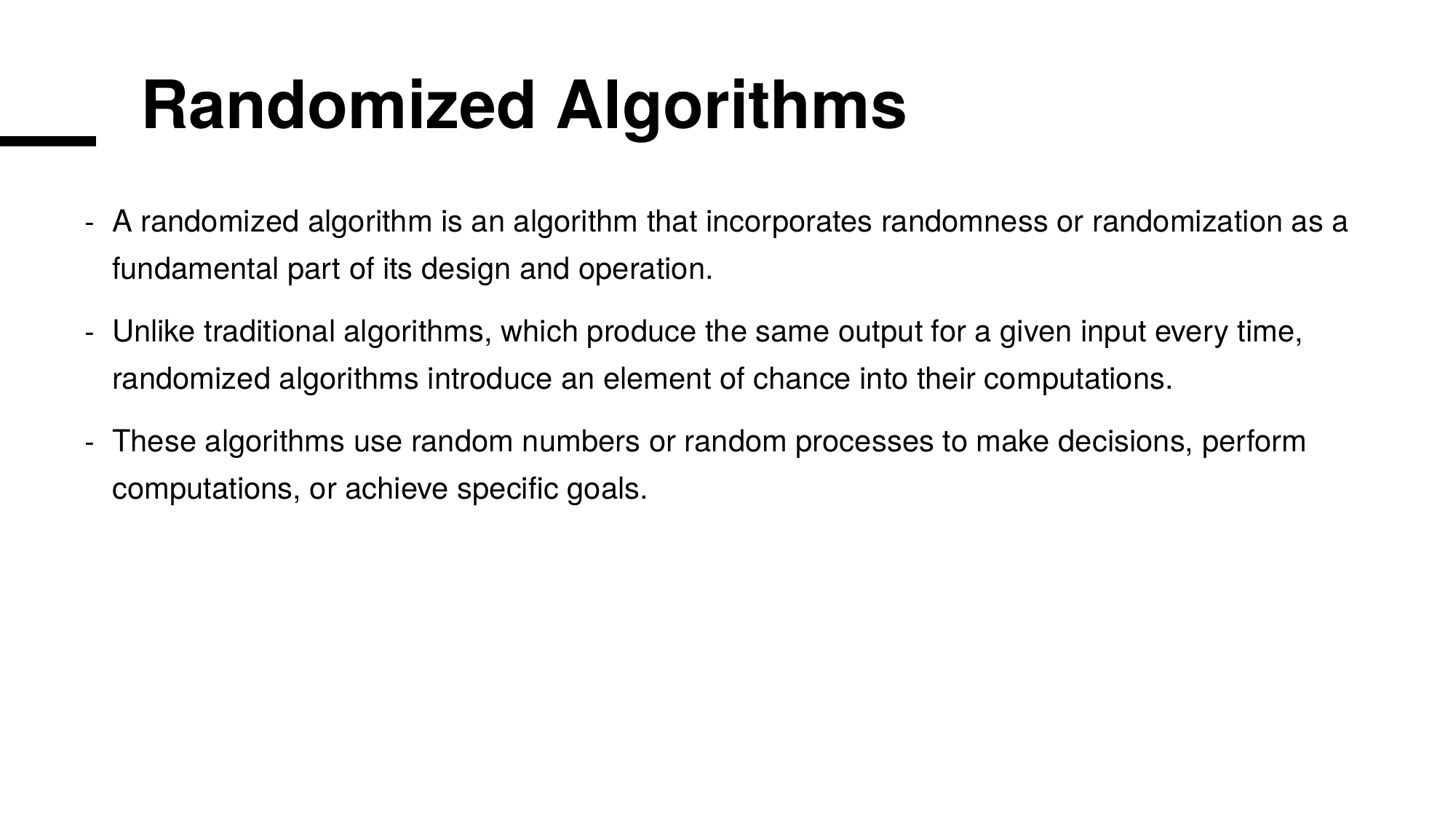

# Randomized Algorithms
A randomized algorithm is an algorithm that incorporates randomness or randomization as a fundamental part of its design and operation.
Unlike traditional algorithms, which produce the same output for a given input every time, randomized algorithms introduce an element of chance into their computations.
These algorithms use random numbers or random processes to make decisions, perform computations, or achieve specific goals.